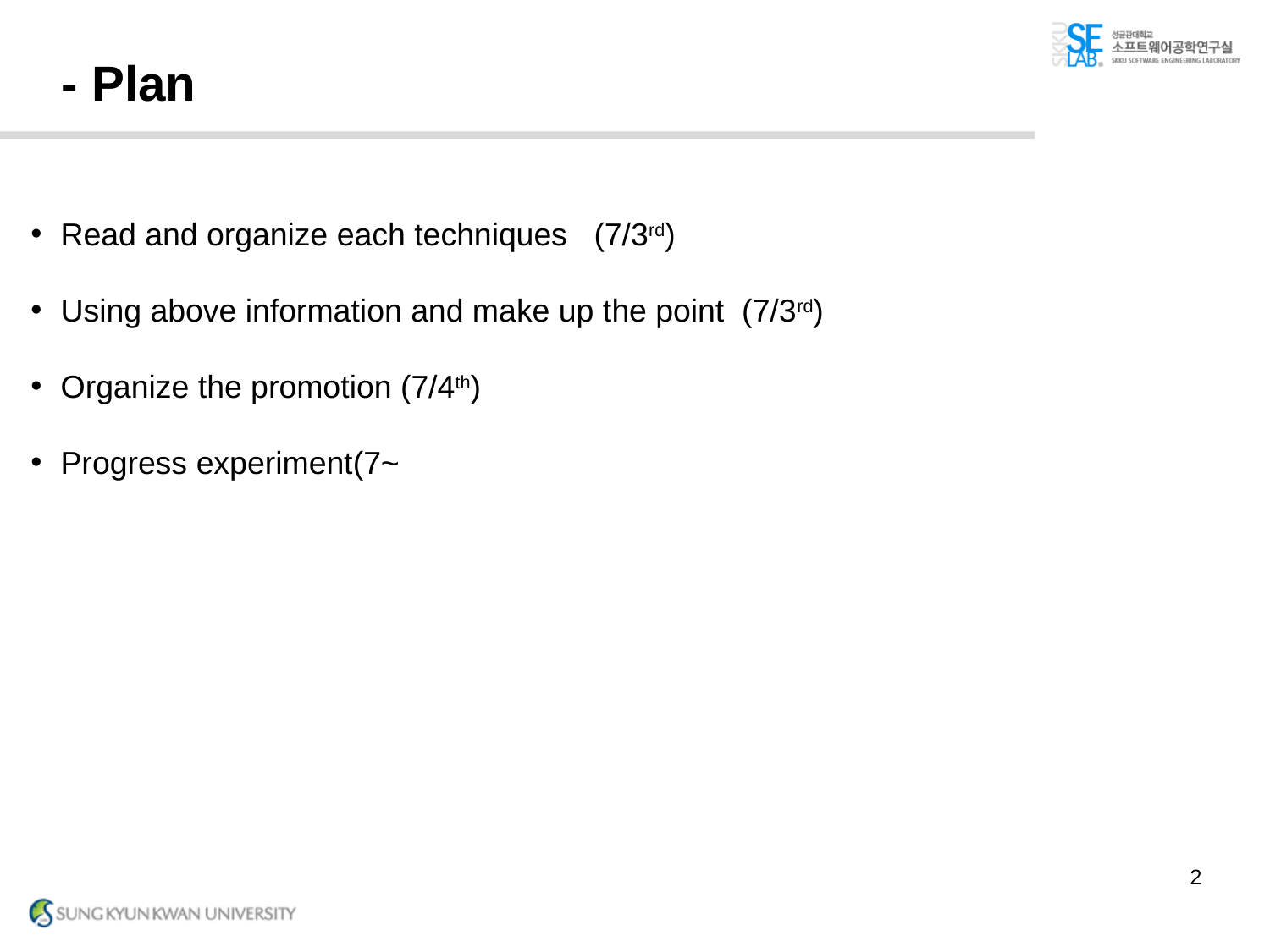

# - Plan
Read and organize each techniques   (7/3rd)

Using above information and make up the point  (7/3rd)

Organize the promotion (7/4th)

Progress experiment(7~

2